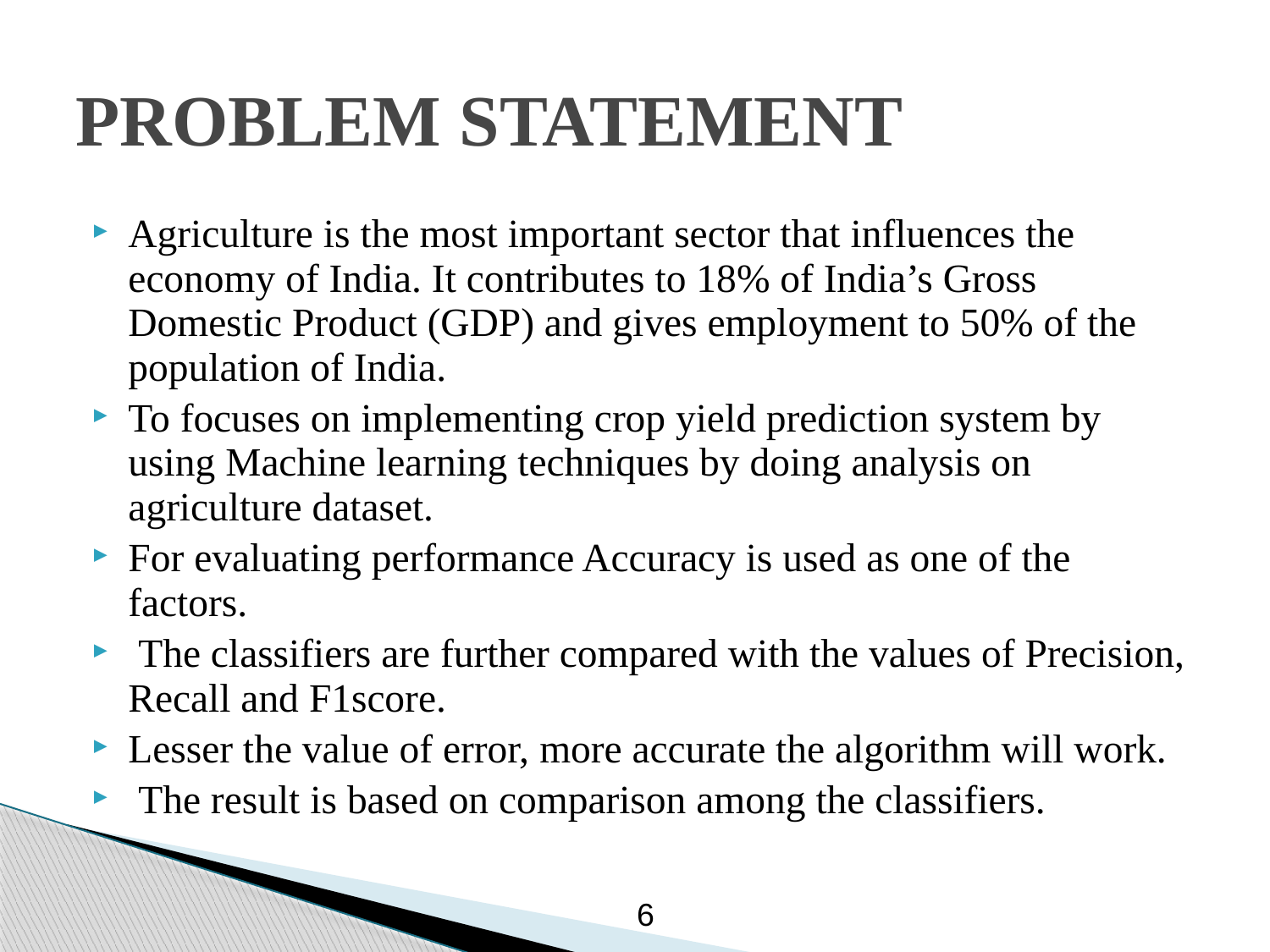

# PROBLEM STATEMENT
Agriculture is the most important sector that influences the economy of India. It contributes to 18% of India’s Gross Domestic Product (GDP) and gives employment to 50% of the population of India.
To focuses on implementing crop yield prediction system by using Machine learning techniques by doing analysis on agriculture dataset.
For evaluating performance Accuracy is used as one of the factors.
 The classifiers are further compared with the values of Precision, Recall and F1score.
Lesser the value of error, more accurate the algorithm will work.
 The result is based on comparison among the classifiers.

6